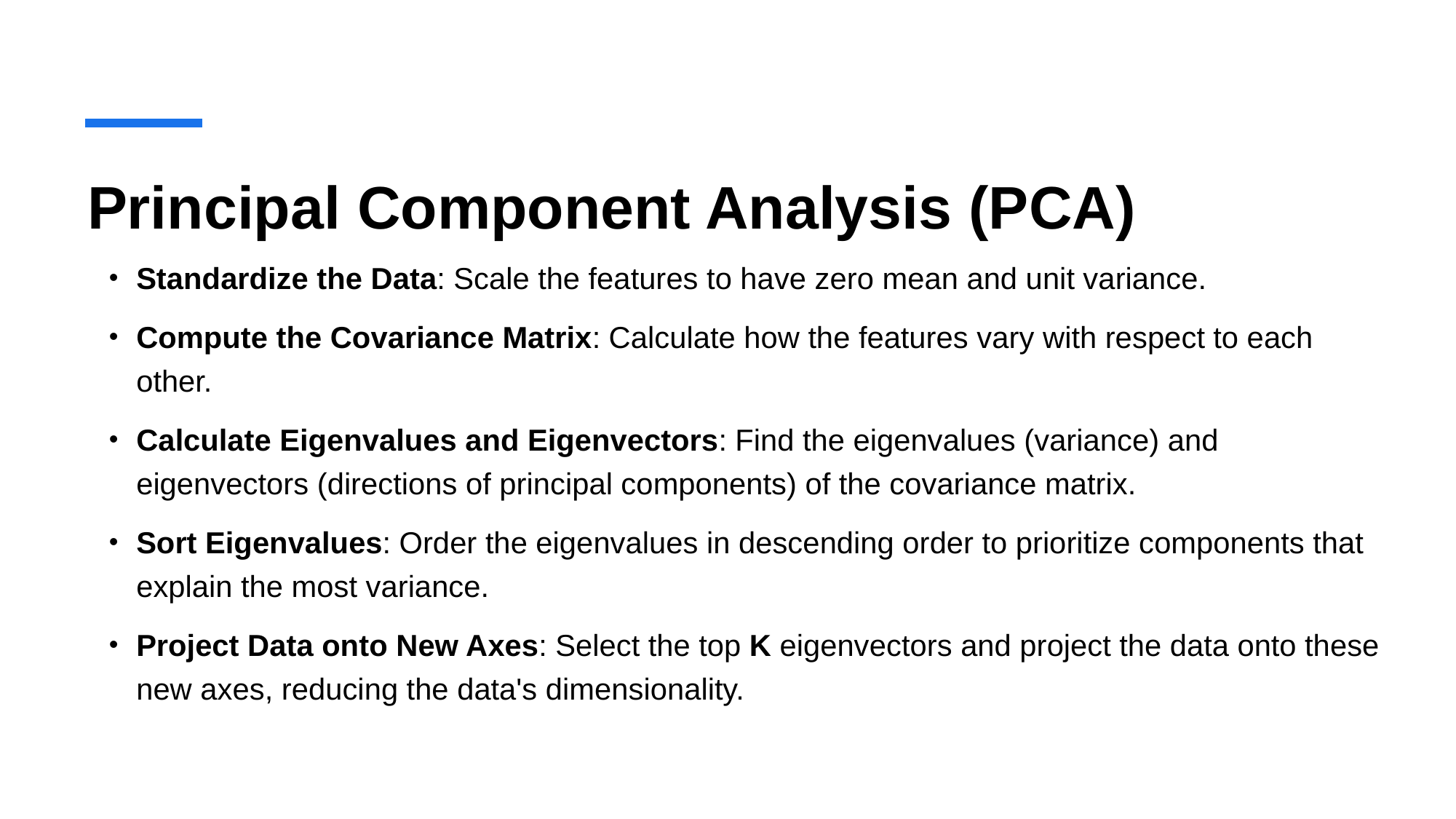

# Principal Component Analysis (PCA)
Standardize the Data: Scale the features to have zero mean and unit variance.
Compute the Covariance Matrix: Calculate how the features vary with respect to each other.
Calculate Eigenvalues and Eigenvectors: Find the eigenvalues (variance) and eigenvectors (directions of principal components) of the covariance matrix.
Sort Eigenvalues: Order the eigenvalues in descending order to prioritize components that explain the most variance.
Project Data onto New Axes: Select the top K eigenvectors and project the data onto these new axes, reducing the data's dimensionality.